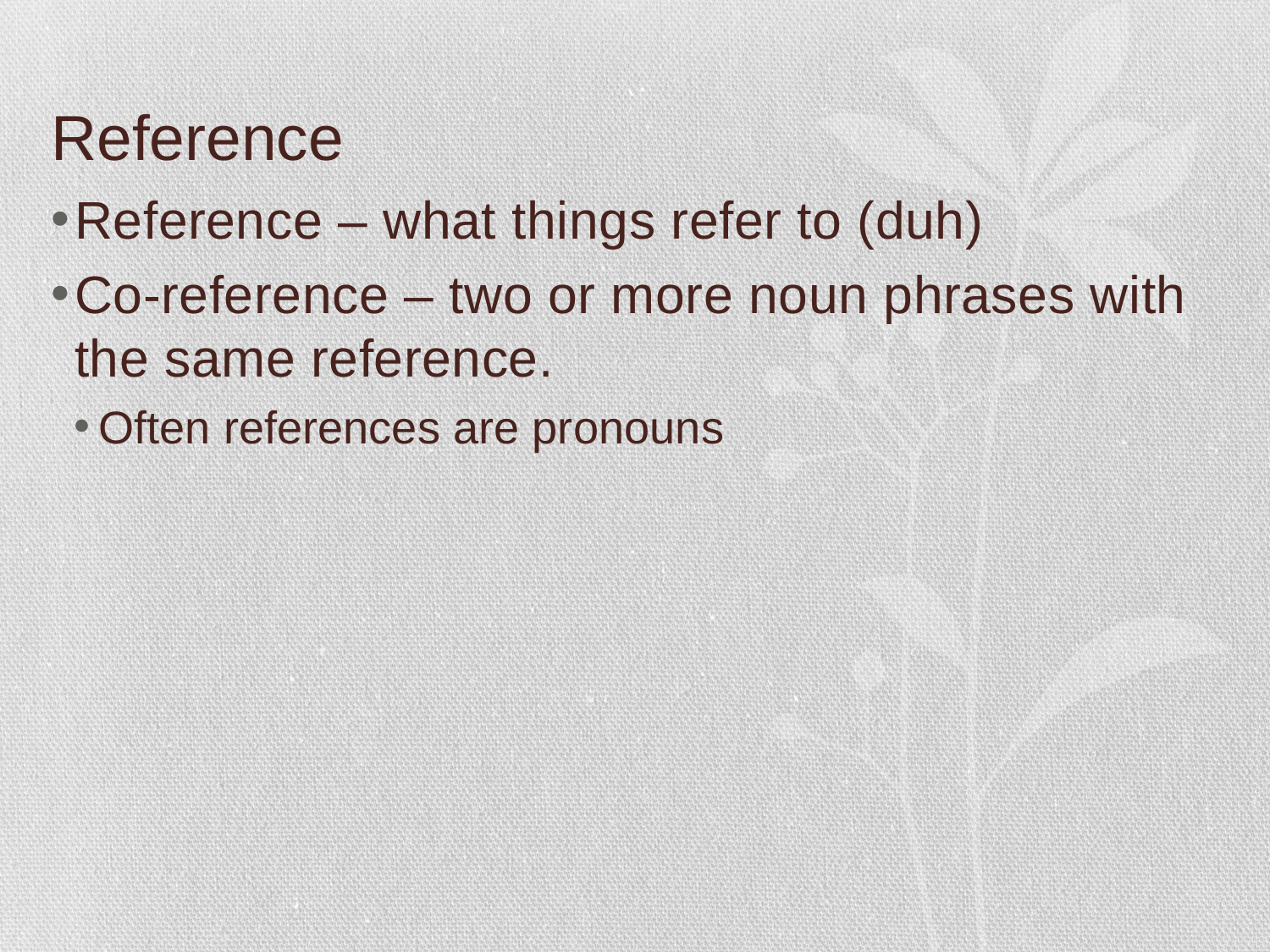

# Reference
Reference – what things refer to (duh)
Co-reference – two or more noun phrases with the same reference.
Often references are pronouns